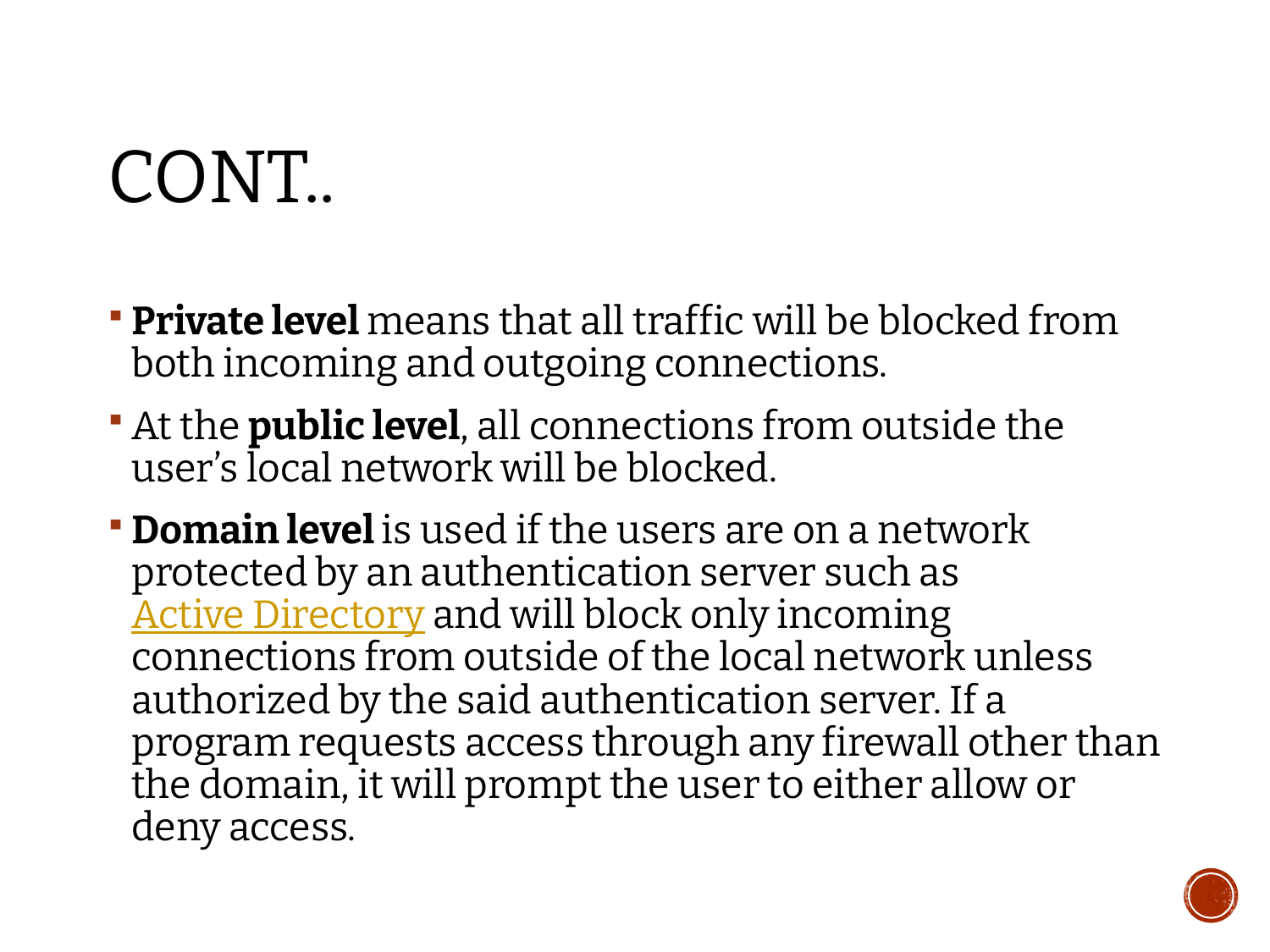

# Cont..
Private level means that all traffic will be blocked from both incoming and outgoing connections.
At the public level, all connections from outside the user’s local network will be blocked.
Domain level is used if the users are on a network protected by an authentication server such as Active Directory and will block only incoming connections from outside of the local network unless authorized by the said authentication server. If a program requests access through any firewall other than the domain, it will prompt the user to either allow or deny access.